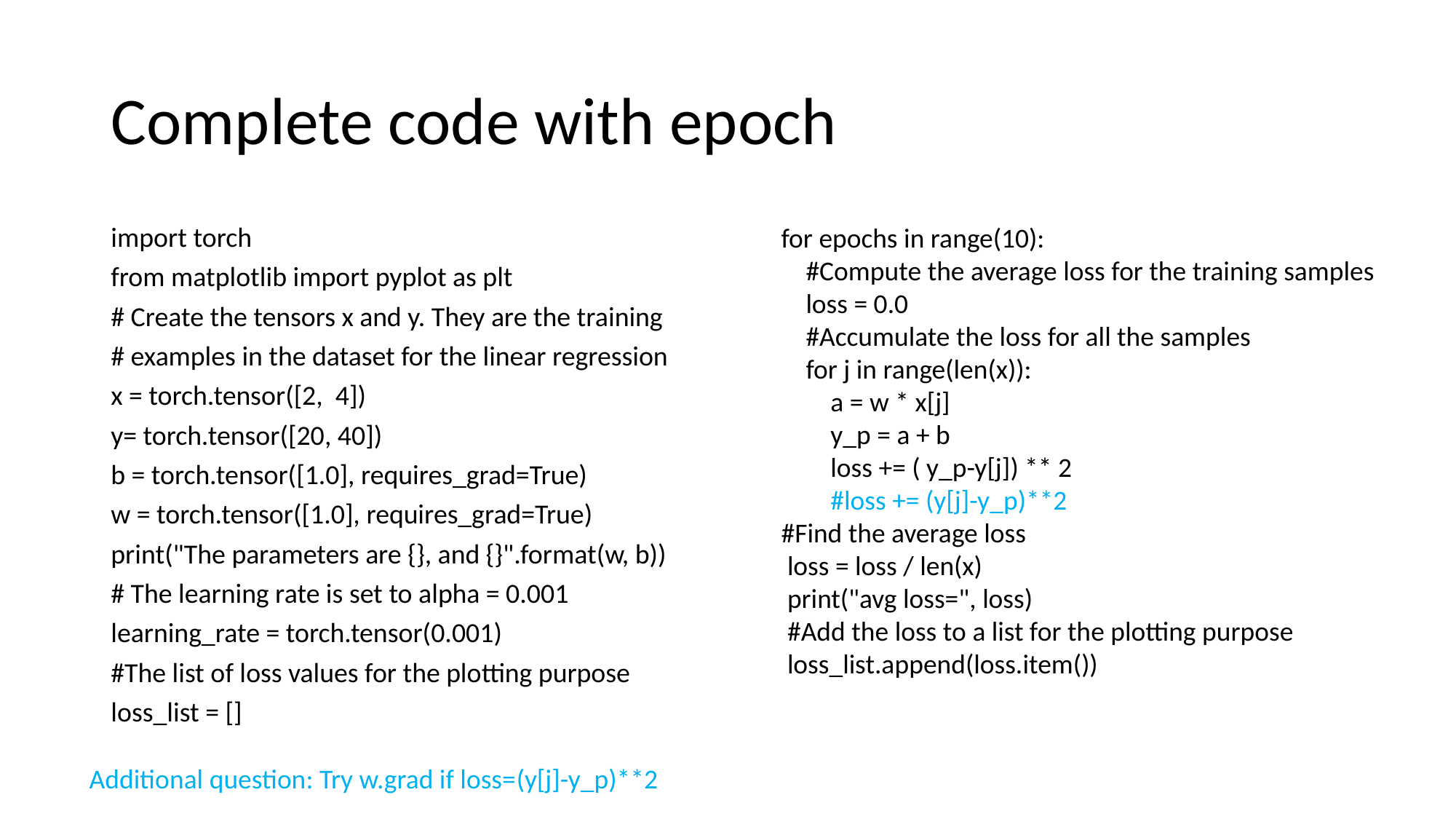

# Complete code with epoch
for epochs in range(10):
    #Compute the average loss for the training samples
    loss = 0.0
    #Accumulate the loss for all the samples
    for j in range(len(x)):
        a = w * x[j]
        y_p = a + b
        loss += ( y_p-y[j]) ** 2
        #loss += (y[j]-y_p)**2
#Find the average loss
 loss = loss / len(x)
 print("avg loss=", loss)
 #Add the loss to a list for the plotting purpose
 loss_list.append(loss.item())
import torch
from matplotlib import pyplot as plt
# Create the tensors x and y. They are the training
# examples in the dataset for the linear regression
x = torch.tensor([2,  4])
y= torch.tensor([20, 40])
b = torch.tensor([1.0], requires_grad=True)
w = torch.tensor([1.0], requires_grad=True)
print("The parameters are {}, and {}".format(w, b))
# The learning rate is set to alpha = 0.001
learning_rate = torch.tensor(0.001)
#The list of loss values for the plotting purpose
loss_list = []
Additional question: Try w.grad if loss=(y[j]-y_p)**2